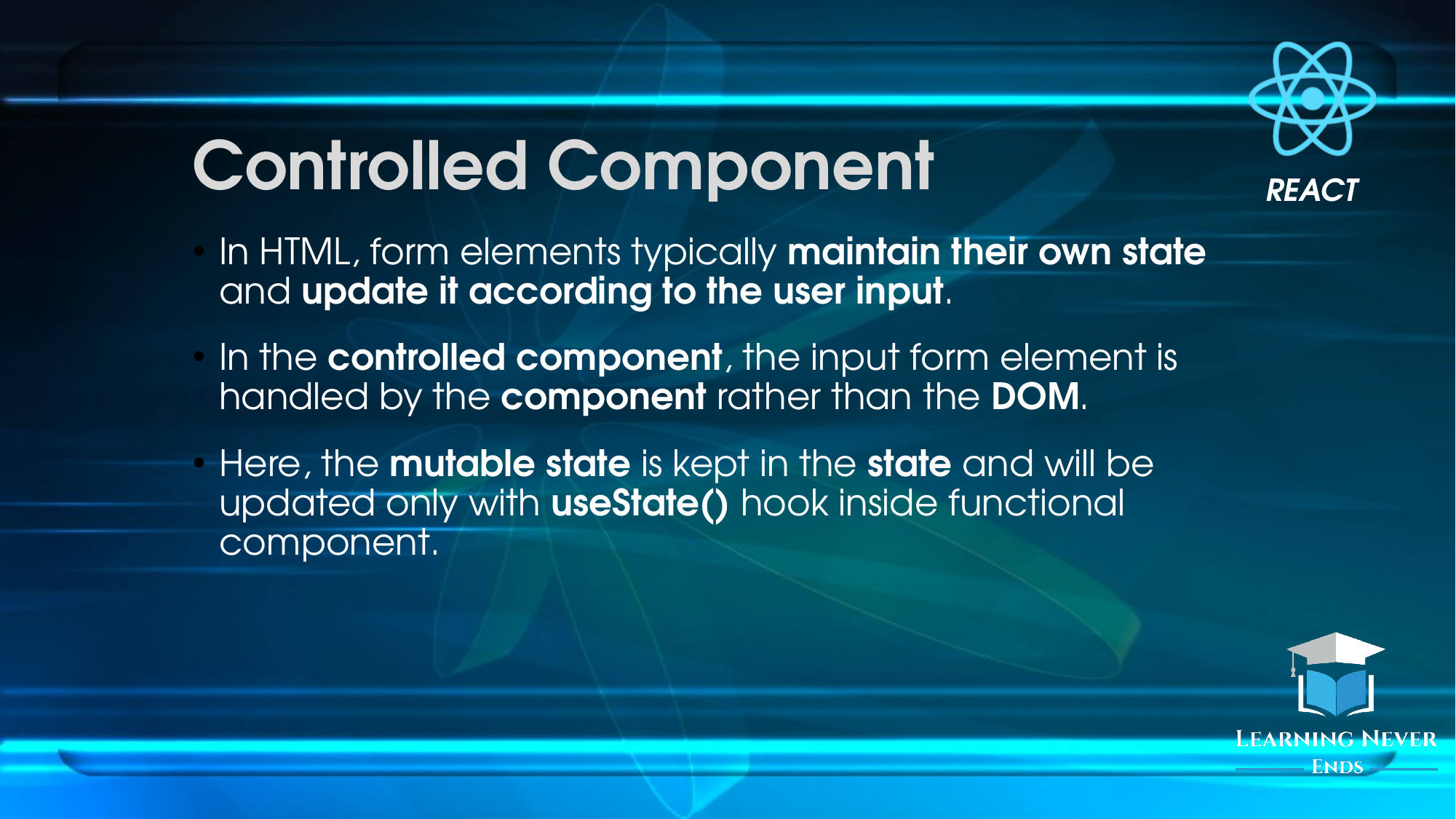

# Controlled Component
In HTML, form elements typically maintain their own state and update it according to the user input.
In the controlled component, the input form element is handled by the component rather than the DOM.
Here, the mutable state is kept in the state and will be updated only with useState() hook inside functional component.